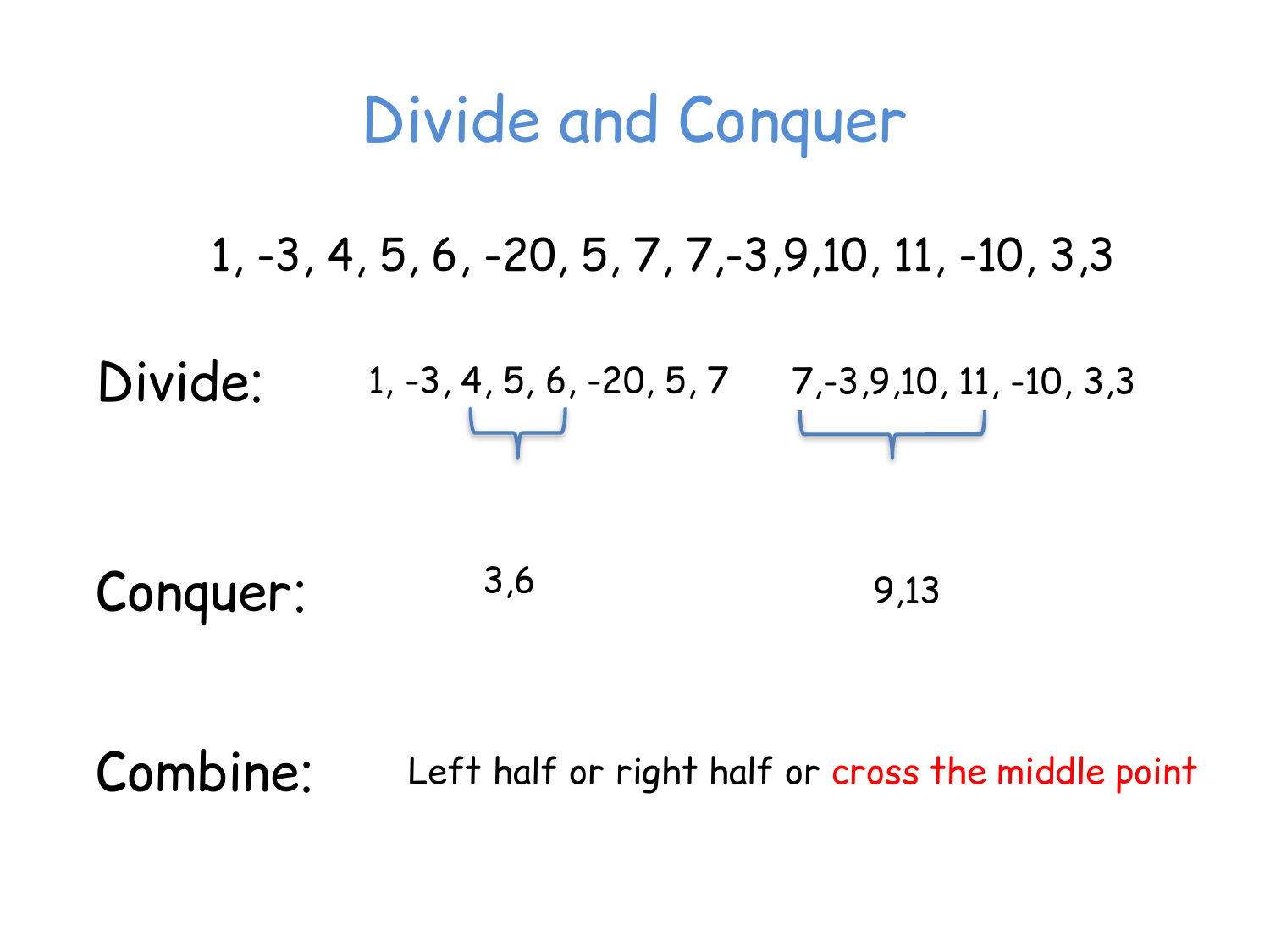

# Divide and Conquer
1, -3, 4, 5, 6, -20, 5, 7, 7,-3,9,10, 11, -10, 3,3
Divide:

1, -3, 4, 5, 6, -20, 5, 7
7,-3,9,10, 11, -10, 3,3

3,6
Conquer:
9,13
Combine:
Left half or right half or cross the middle point